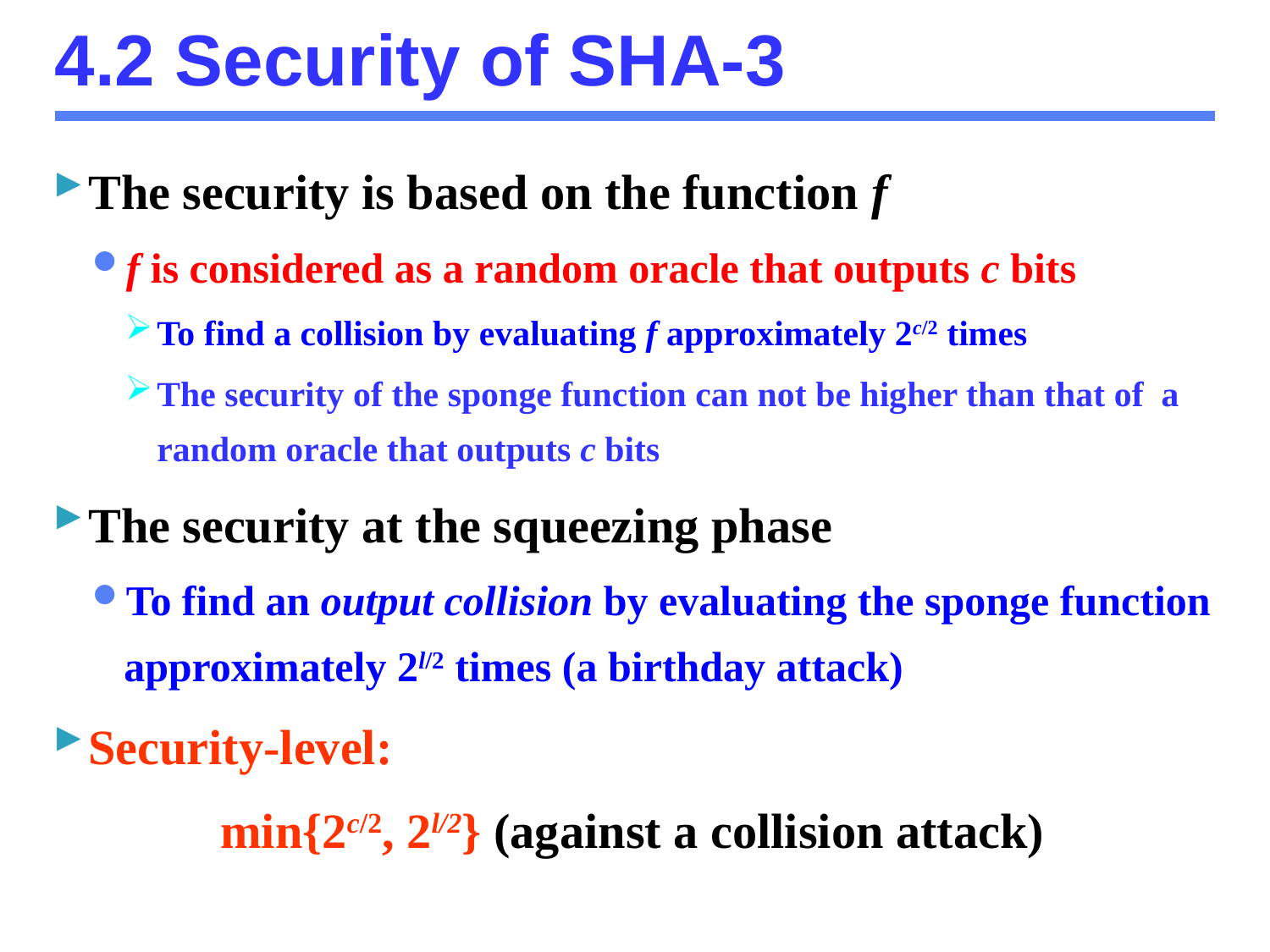

# 4.2 Security of SHA-3
The security is based on the function f
f is considered as a random oracle that outputs c bits
To find a collision by evaluating f approximately 2c/2 times
The security of the sponge function can not be higher than that of  a random oracle that outputs c bits
The security at the squeezing phase
To find an output collision by evaluating the sponge function approximately 2l/2 times (a birthday attack)
Security-level:
min{2c/2, 2l/2} (against a collision attack)
57